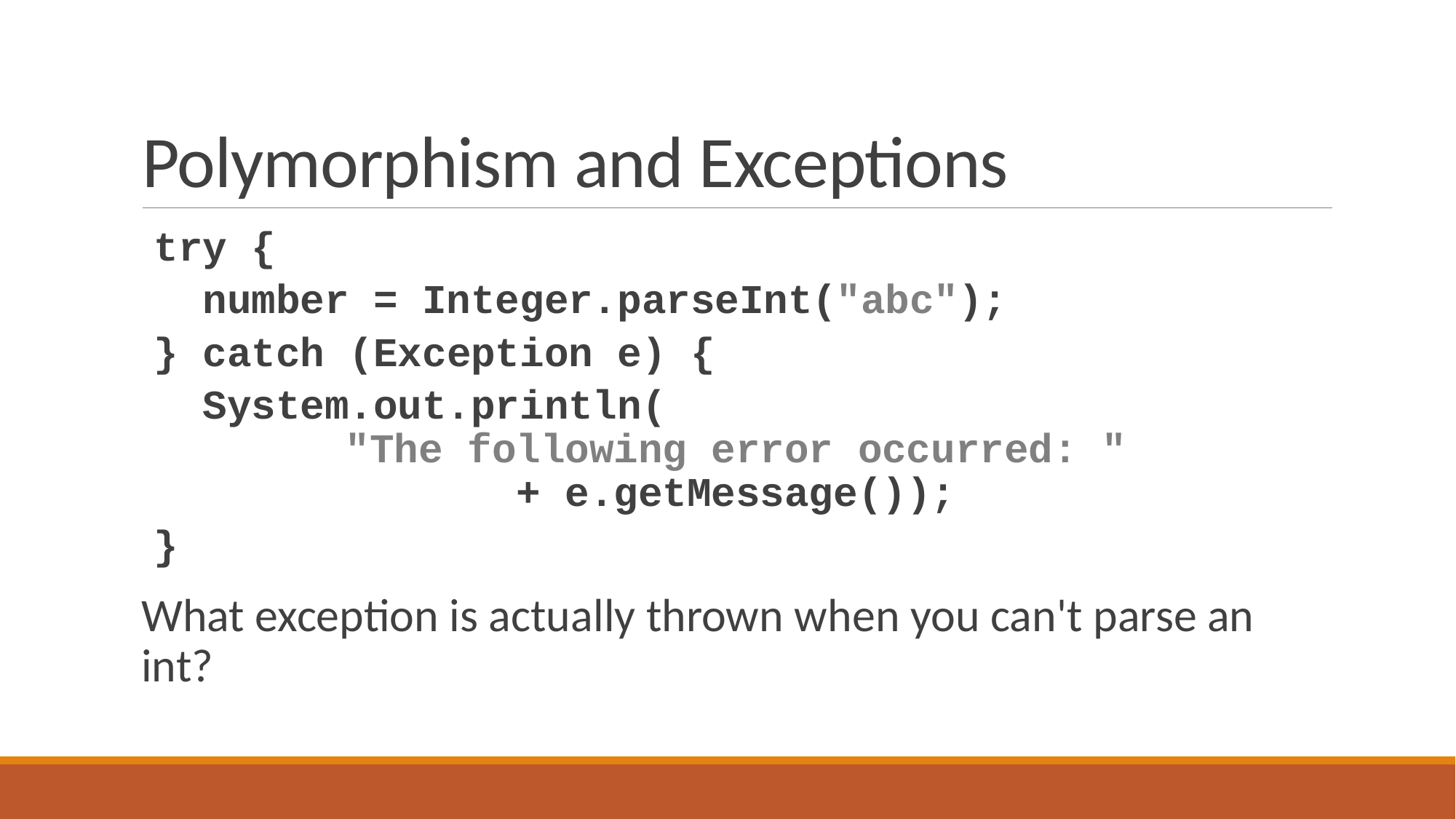

# Polymorphism and Exceptions
try {
  number = Integer.parseInt("abc");
} catch (Exception e) {
  System.out.println(
       "The following error occurred: "
              + e.getMessage());
}
What exception is actually thrown when you can't parse an int?